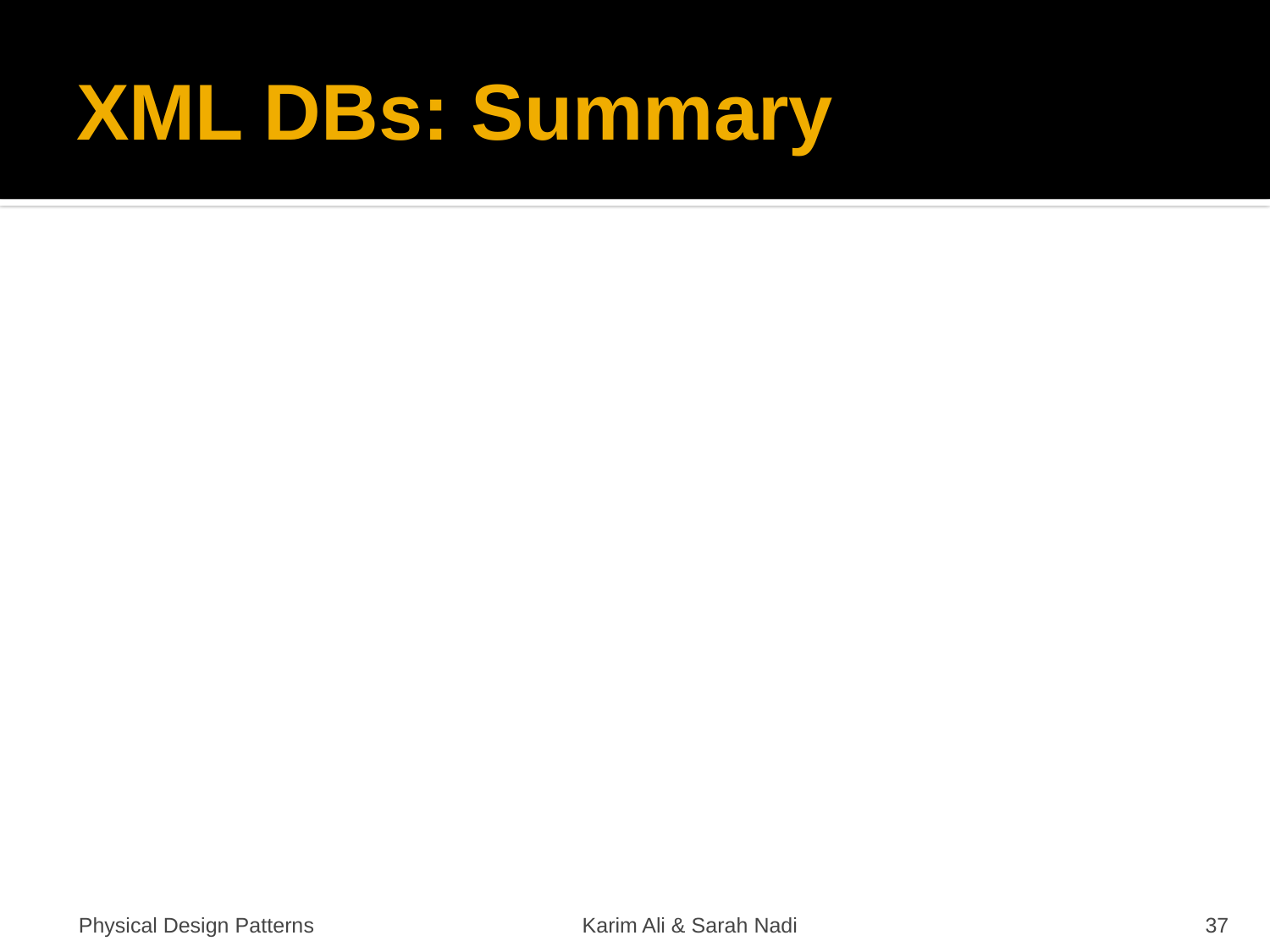

# XML DBs: Summary

Physical Design Patterns
Karim Ali & Sarah Nadi
37